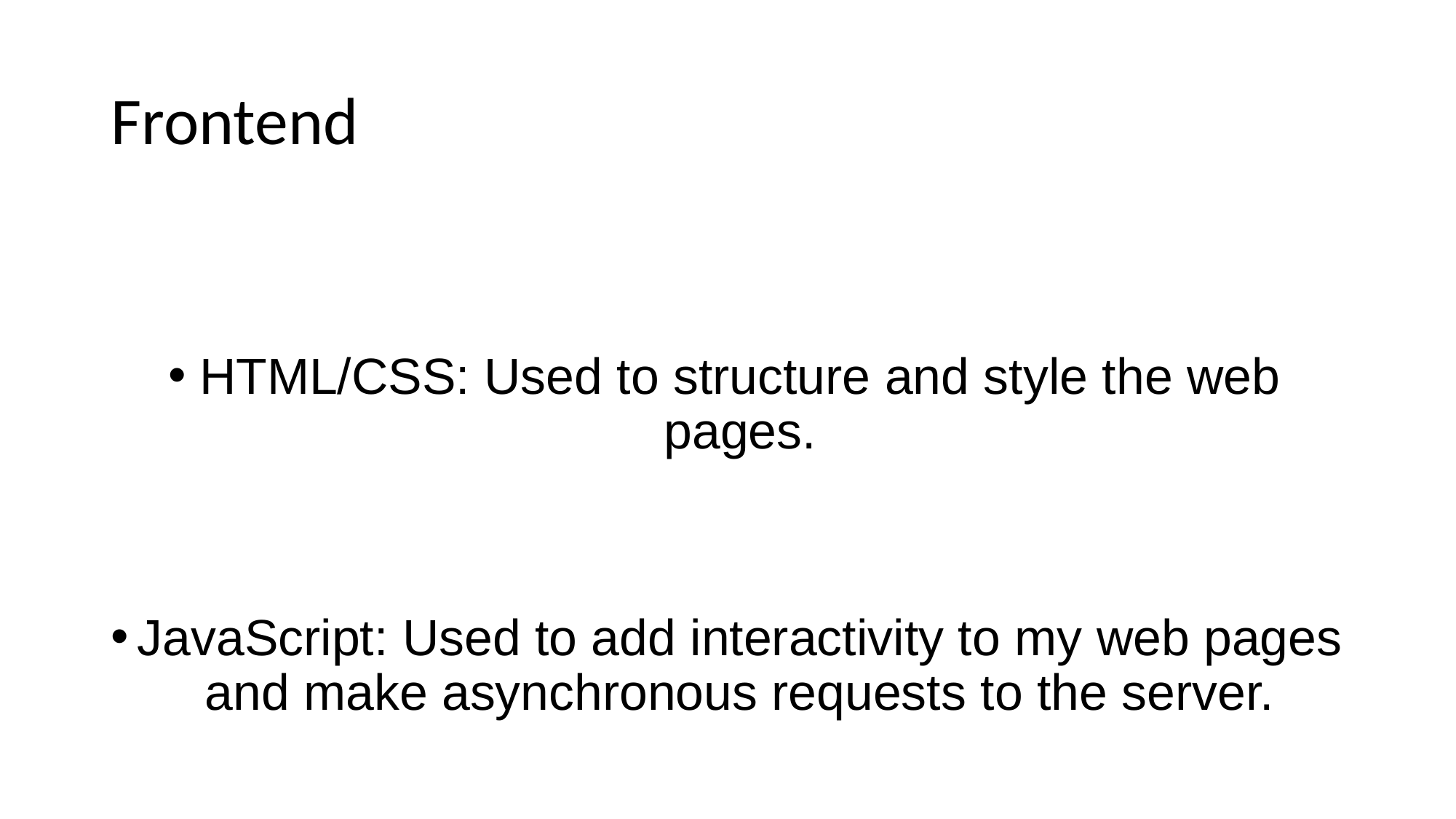

# Frontend
HTML/CSS: Used to structure and style the web pages.

JavaScript: Used to add interactivity to my web pages and make asynchronous requests to the server.